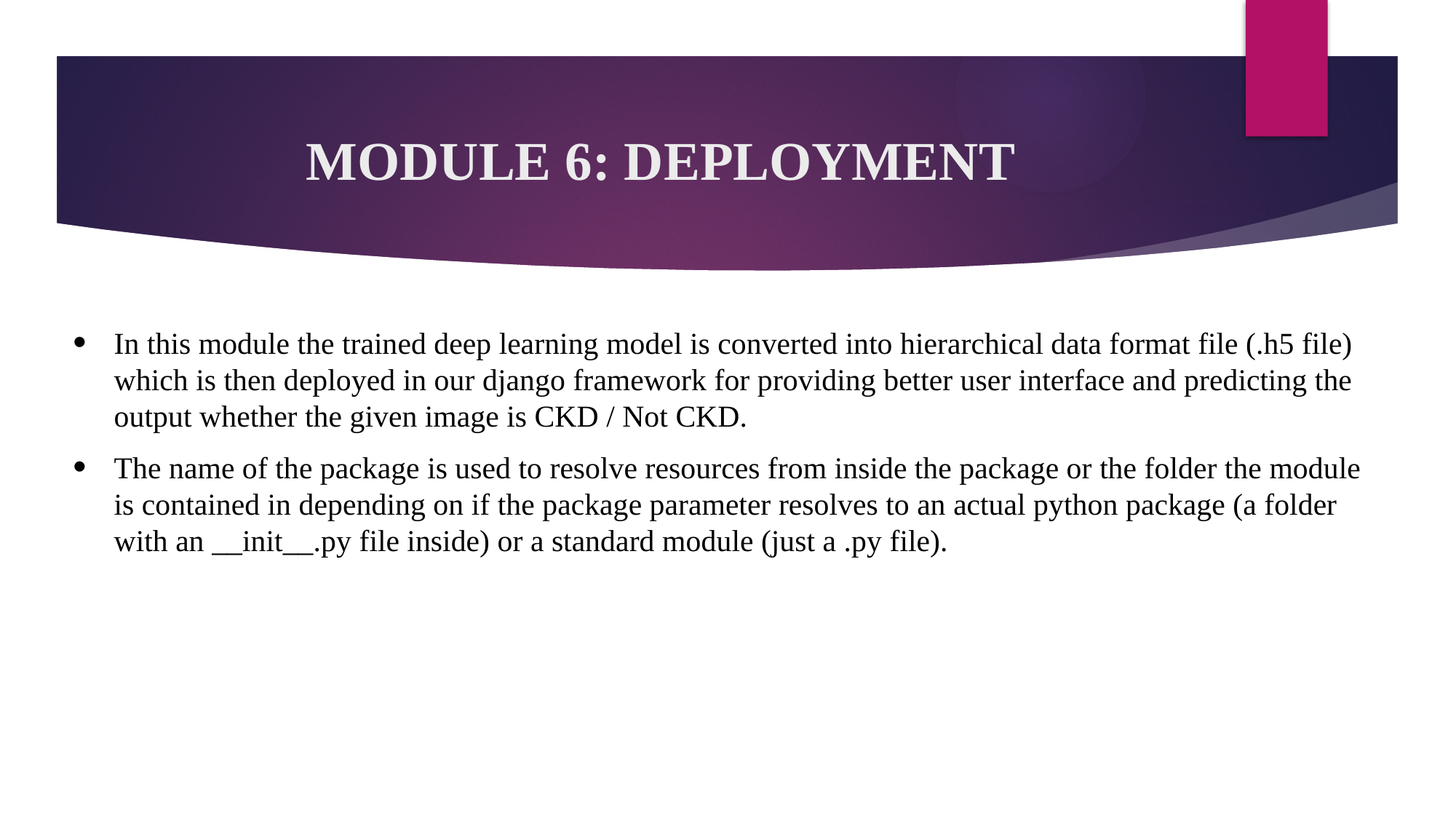

# MODULE 6: DEPLOYMENT
In this module the trained deep learning model is converted into hierarchical data format file (.h5 file) which is then deployed in our django framework for providing better user interface and predicting the output whether the given image is CKD / Not CKD.
The name of the package is used to resolve resources from inside the package or the folder the module is contained in depending on if the package parameter resolves to an actual python package (a folder with an __init__.py file inside) or a standard module (just a .py file).